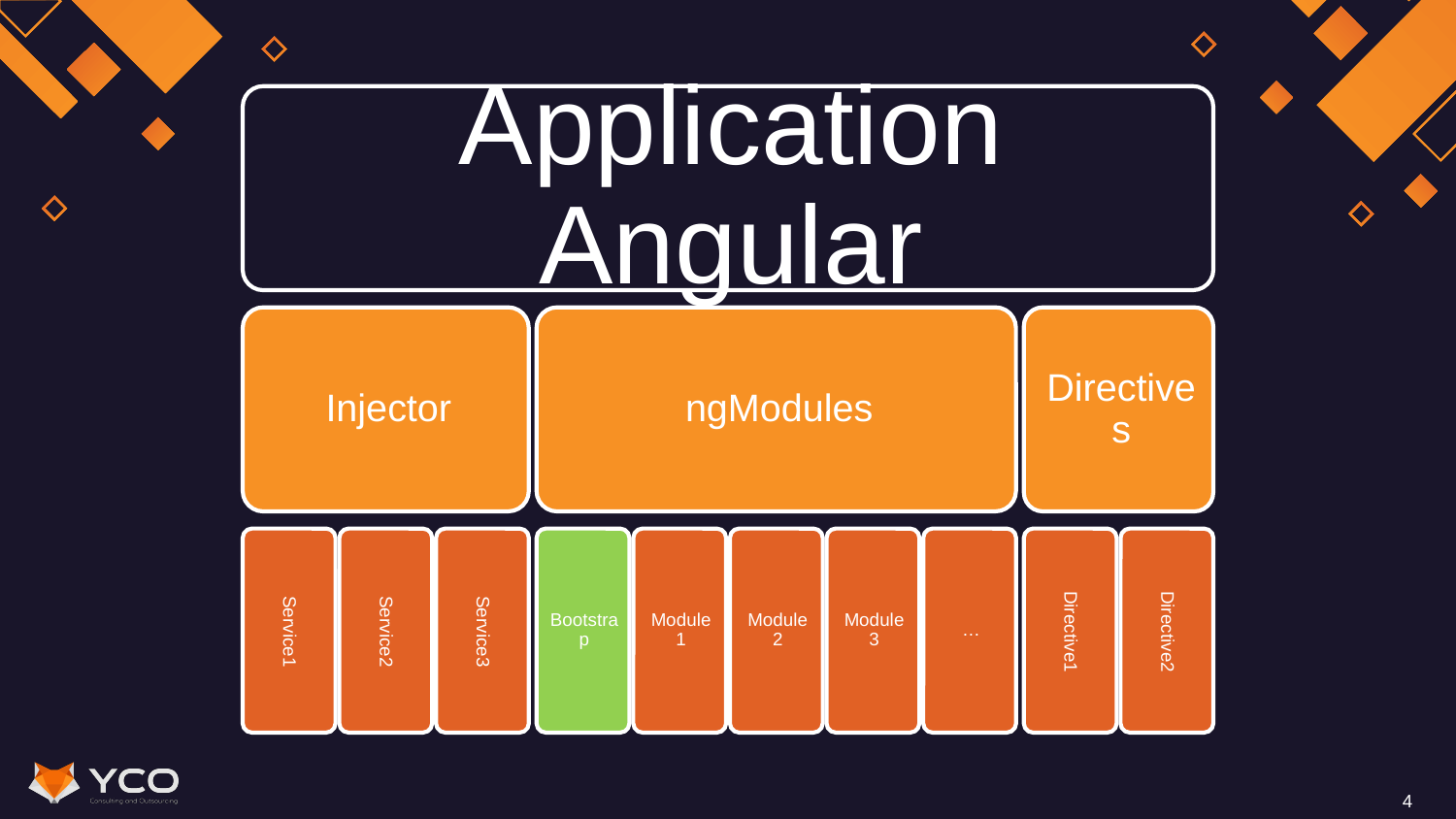

#
Application Angular
Injector
Service1
Service2
Service3
ngModules
Bootstrap
Module 1
Module 2
Module 3
…
Directives
Directive1
Directive2